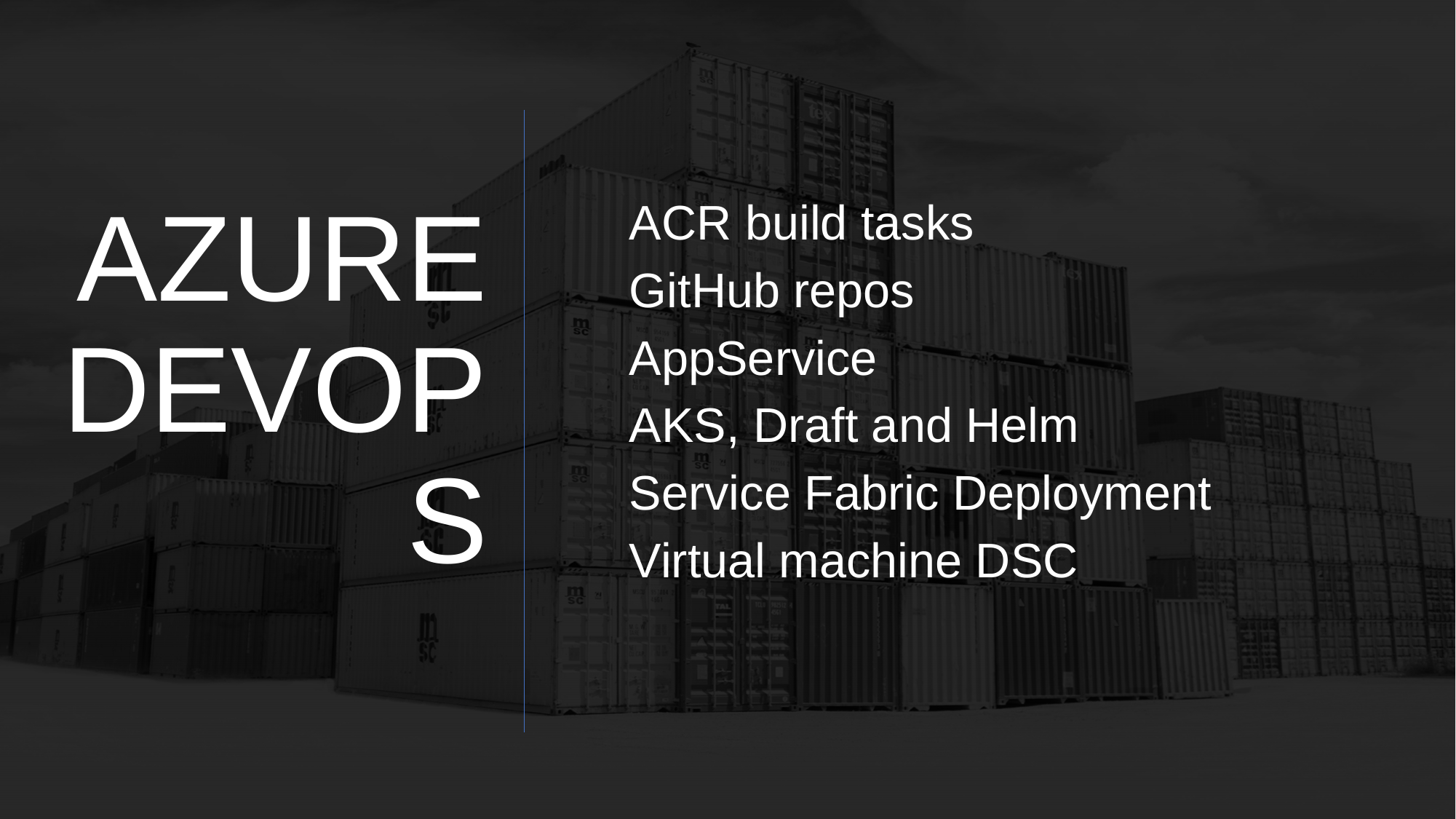

# AZURE DEVOPS
ACR build tasks
GitHub repos
AppService
AKS, Draft and Helm
Service Fabric Deployment
Virtual machine DSC